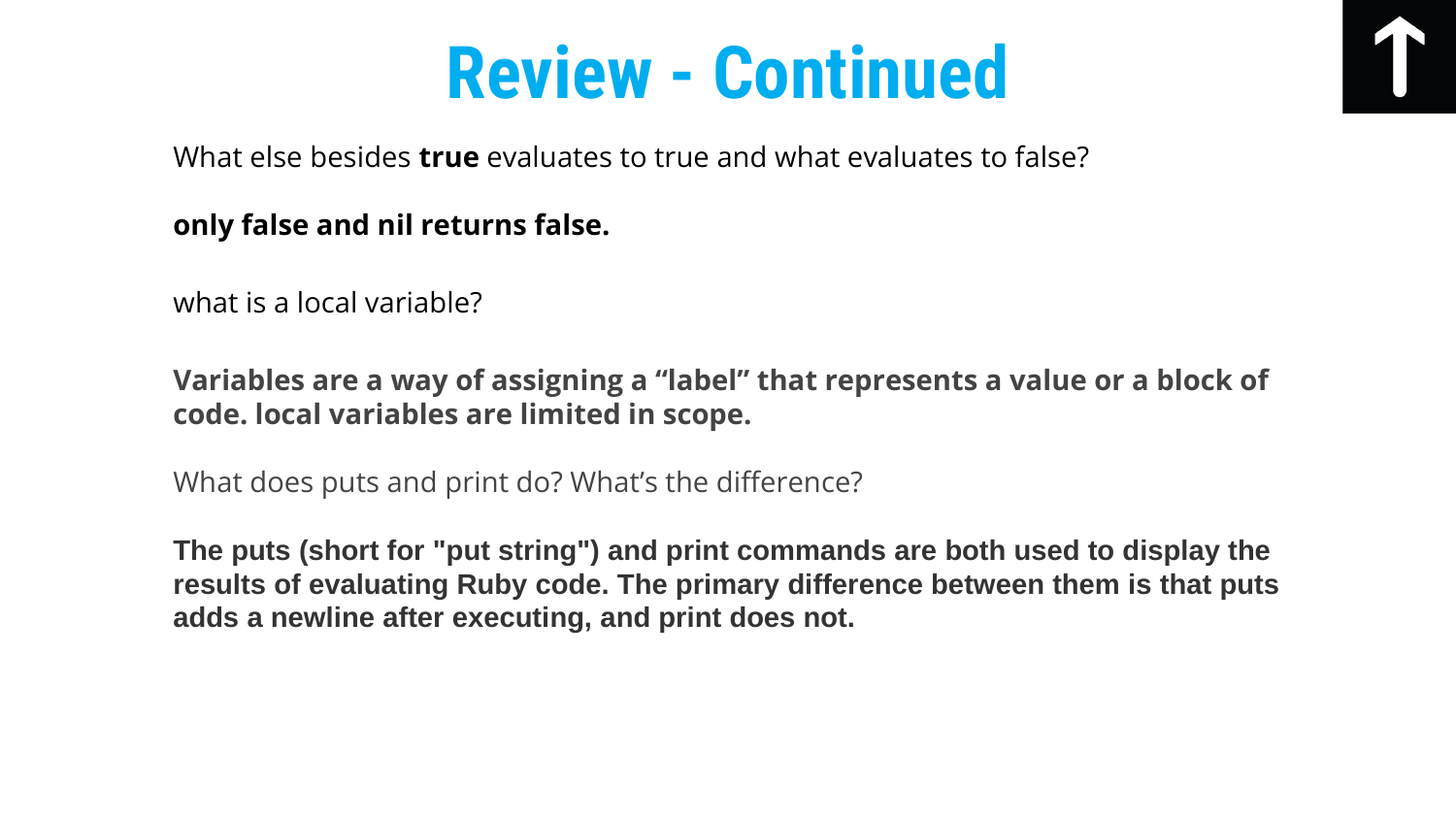

# Review - Continued
What else besides true evaluates to true and what evaluates to false?

only false and nil returns false.

what is a local variable?

Variables are a way of assigning a “label” that represents a value or a block of code. local variables are limited in scope.

What does puts and print do? What’s the difference?

The puts (short for "put string") and print commands are both used to display the results of evaluating Ruby code. The primary difference between them is that puts adds a newline after executing, and print does not.